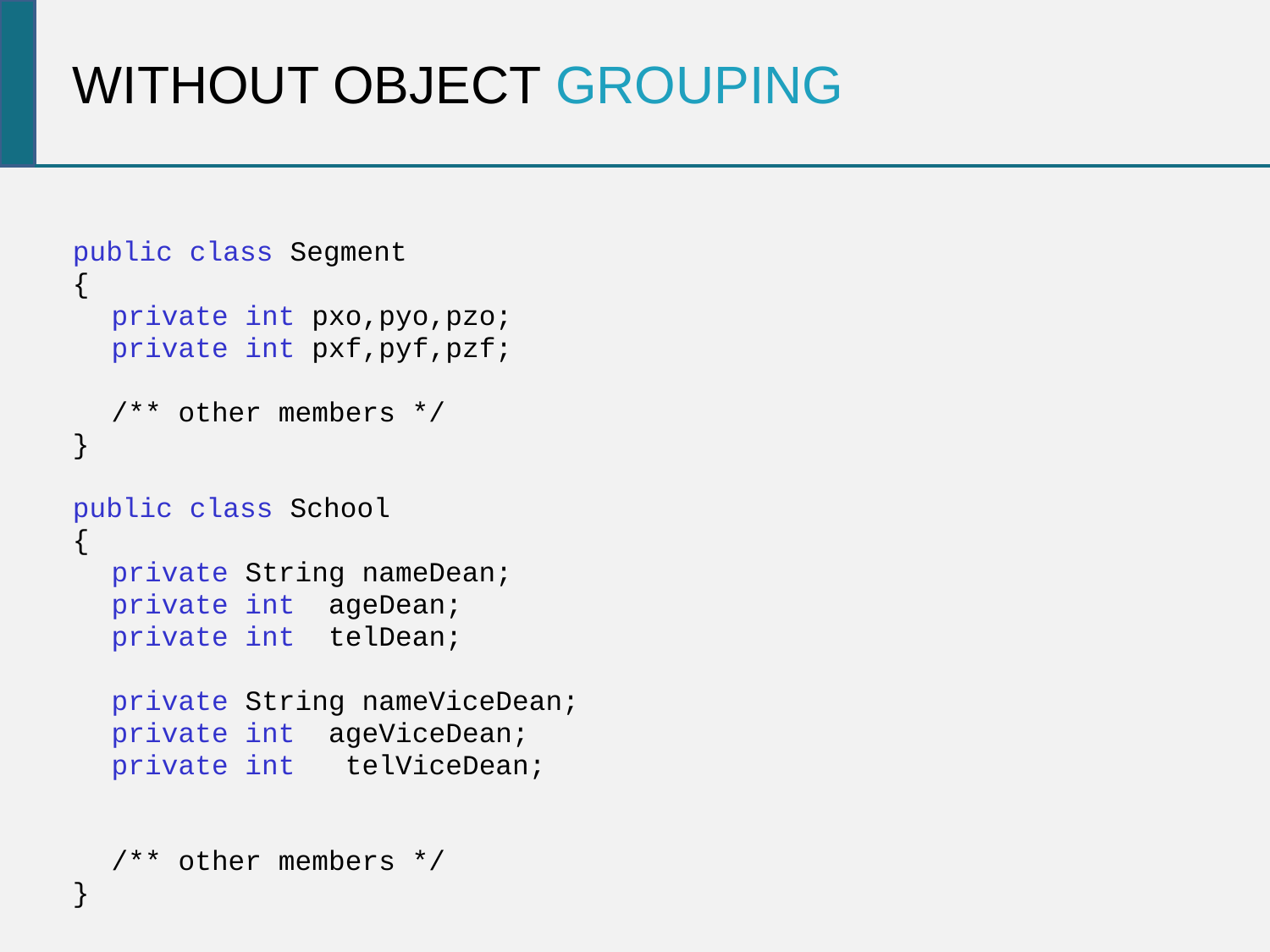

Without object grouping

public class Segment
{
	private int pxo,pyo,pzo;
	private int pxf,pyf,pzf;

	/** other members */
}

public class School
{
	private String nameDean;
	private int  ageDean;
	private int  telDean;

	private String nameViceDean;
	private int  ageViceDean;
	private int   telViceDean;

	/** other members */
}